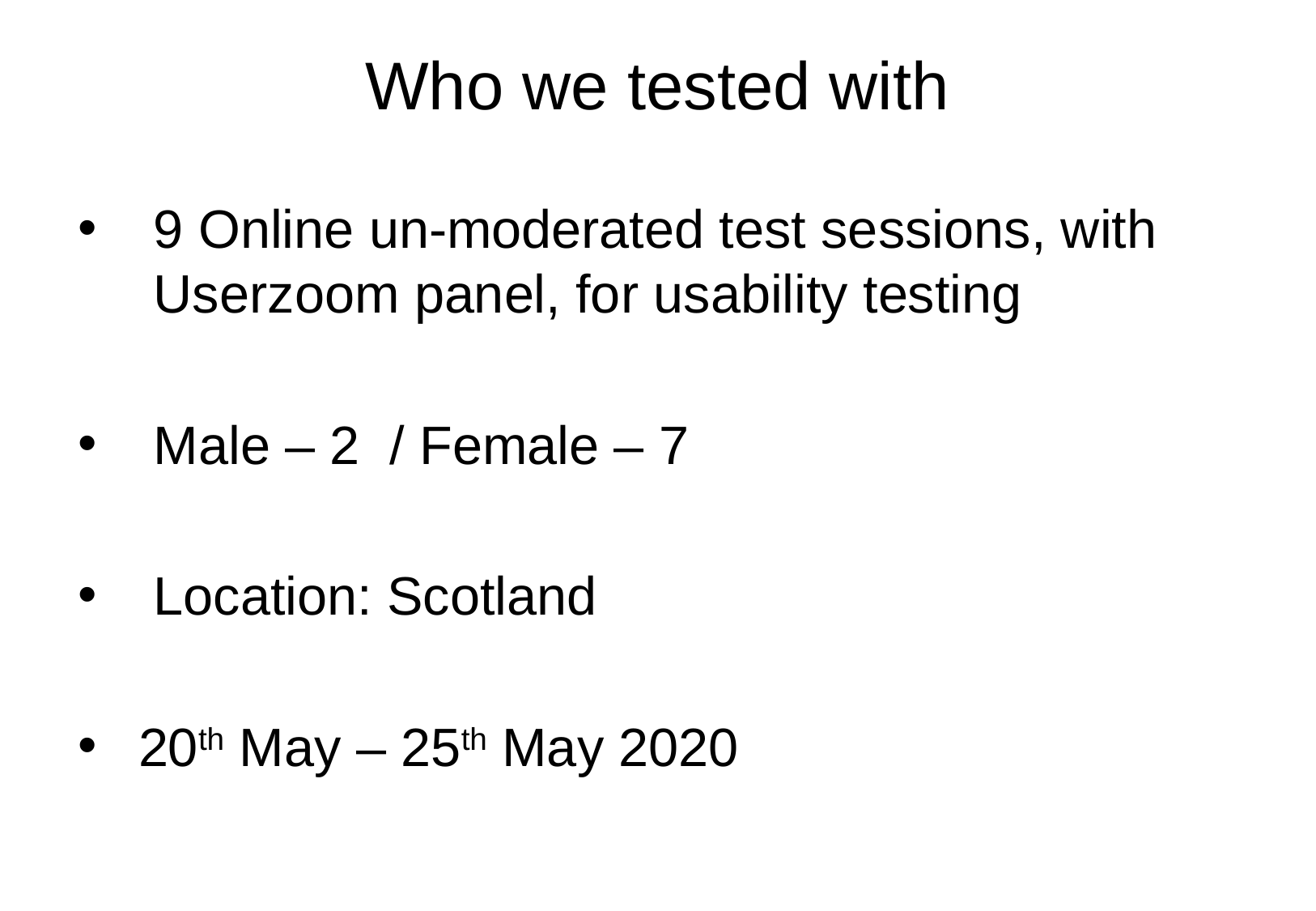

# Who we tested with
9 Online un-moderated test sessions, with Userzoom panel, for usability testing

Male – 2  / Female – 7

Location: Scotland

20th May – 25th May 2020